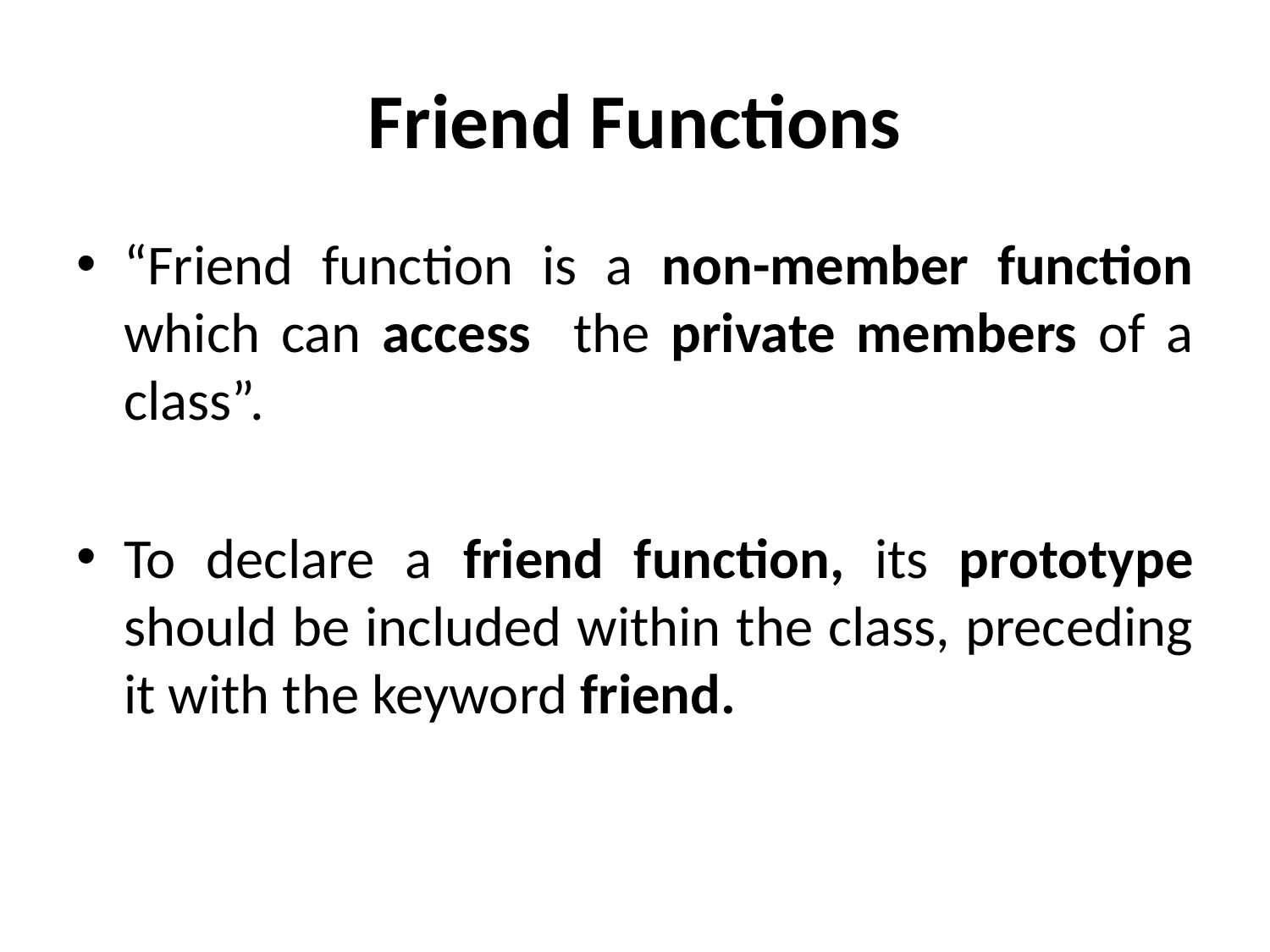

# Friend Functions
“Friend function is a non-member function which can access  the private members of a class”.

To declare a friend function, its prototype should be included within the class, preceding it with the keyword friend.